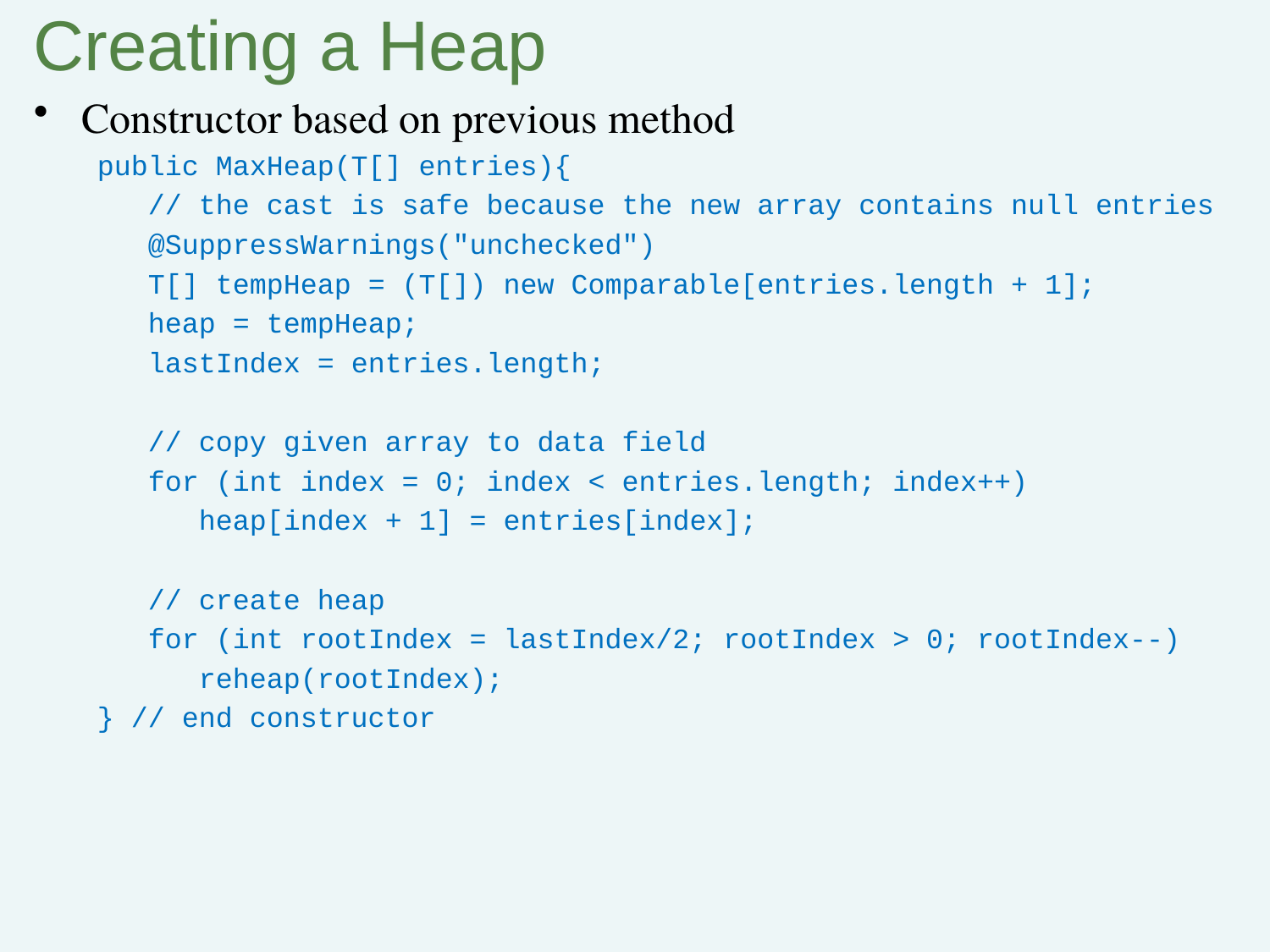

# Creating a Heap
Constructor based on previous method
public MaxHeap(T[] entries){
   // the cast is safe because the new array contains null entries
   @SuppressWarnings("unchecked")
   T[] tempHeap = (T[]) new Comparable[entries.length + 1];
   heap = tempHeap;
   lastIndex = entries.length;

   // copy given array to data field
   for (int index = 0; index < entries.length; index++)
      heap[index + 1] = entries[index];

   // create heap
   for (int rootIndex = lastIndex/2; rootIndex > 0; rootIndex--)
      reheap(rootIndex);
} // end constructor